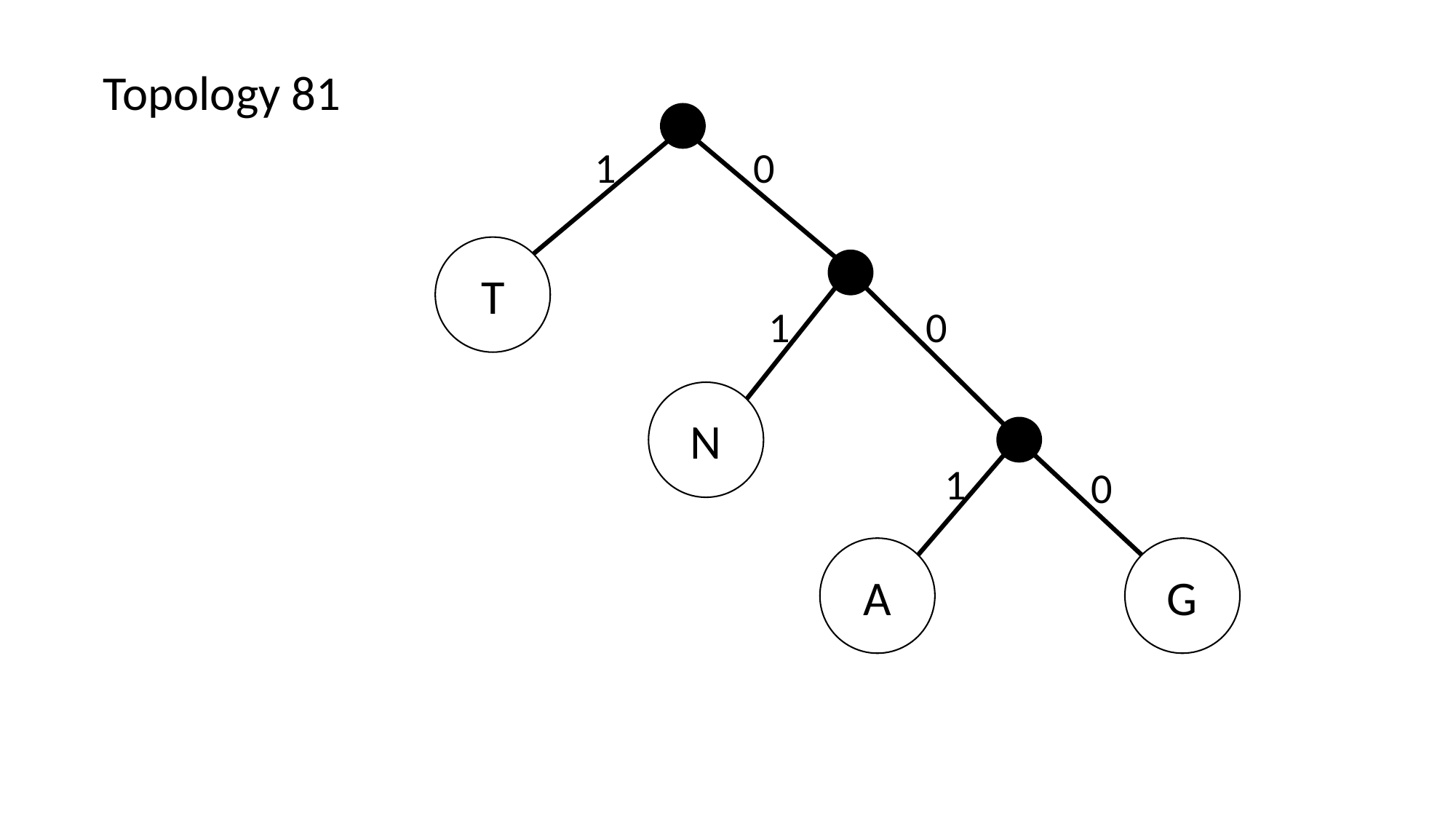

Topology 81

1
0
T

1
0
N

1
0
A
G